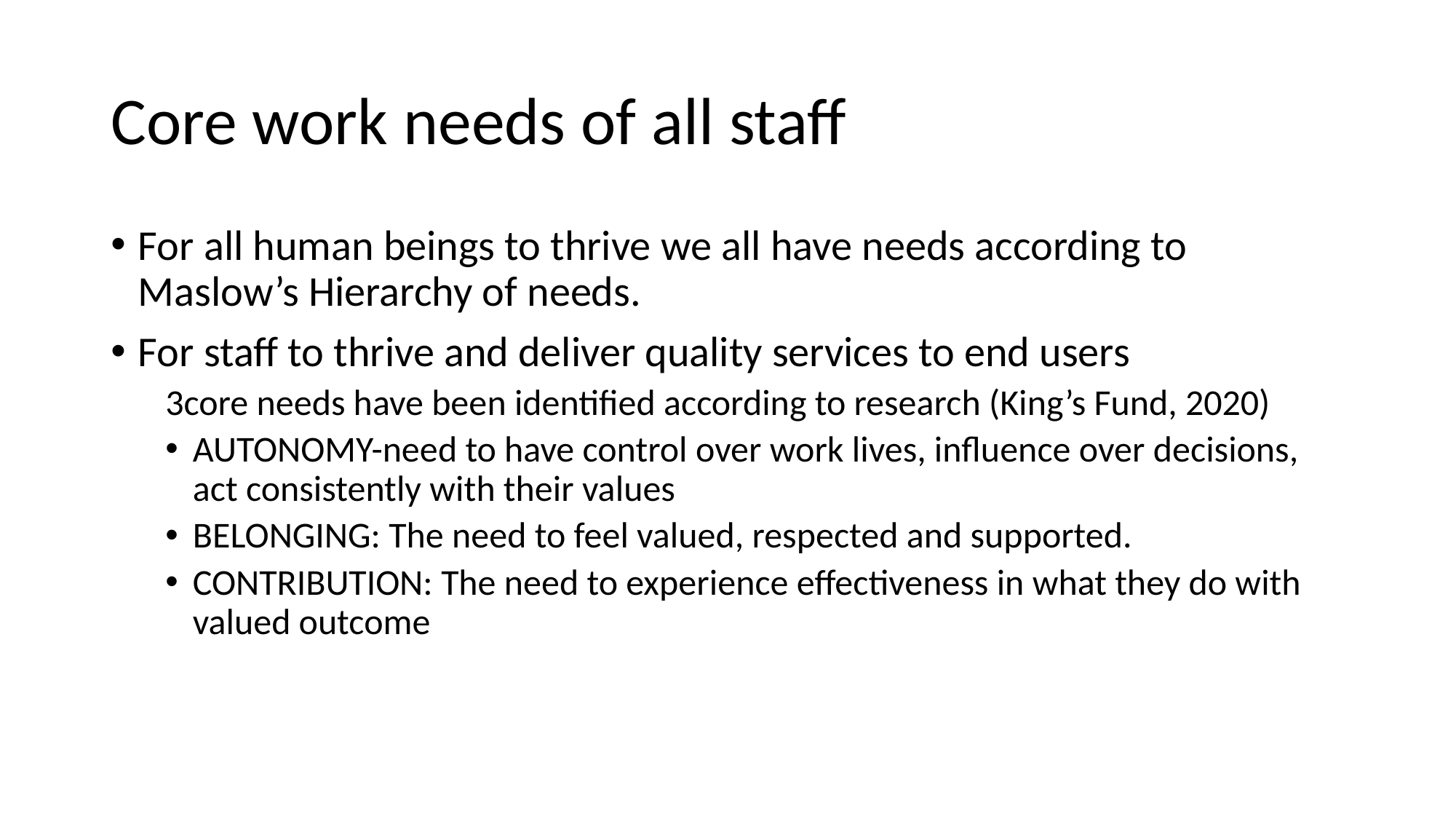

# Core work needs of all staff
For all human beings to thrive we all have needs according to Maslow’s Hierarchy of needs.
For staff to thrive and deliver quality services to end users
3core needs have been identified according to research (King’s Fund, 2020)
AUTONOMY-need to have control over work lives, influence over decisions, act consistently with their values
BELONGING: The need to feel valued, respected and supported.
CONTRIBUTION: The need to experience effectiveness in what they do with valued outcome